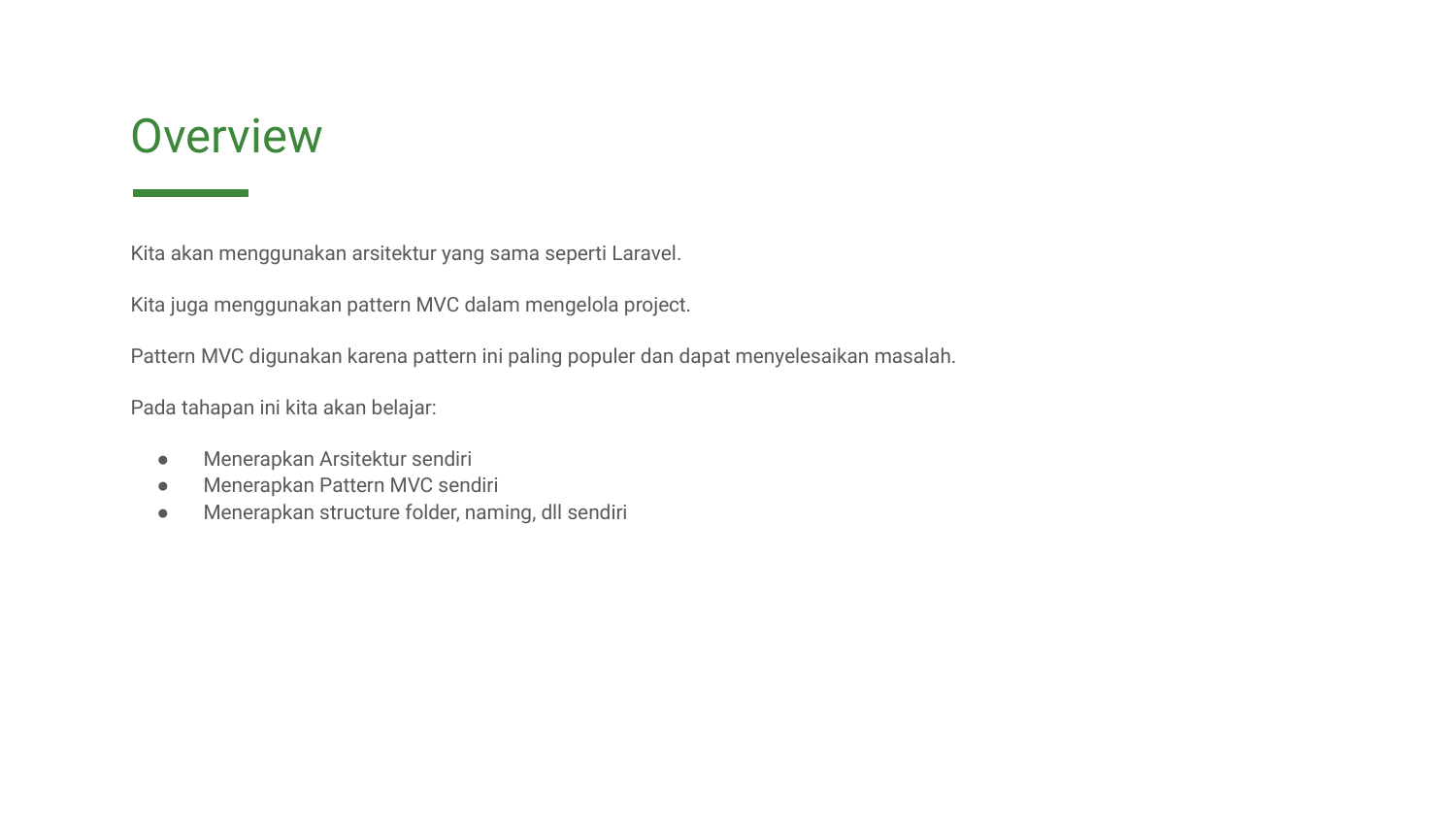

Overview

Kita akan menggunakan arsitektur yang sama seperti Laravel.
Kita juga menggunakan pattern MVC dalam mengelola project.
Pattern MVC digunakan karena pattern ini paling populer dan dapat menyelesaikan masalah.
Pada tahapan ini kita akan belajar:
Menerapkan Arsitektur sendiri
Menerapkan Pattern MVC sendiri
Menerapkan structure folder, naming, dll sendiri